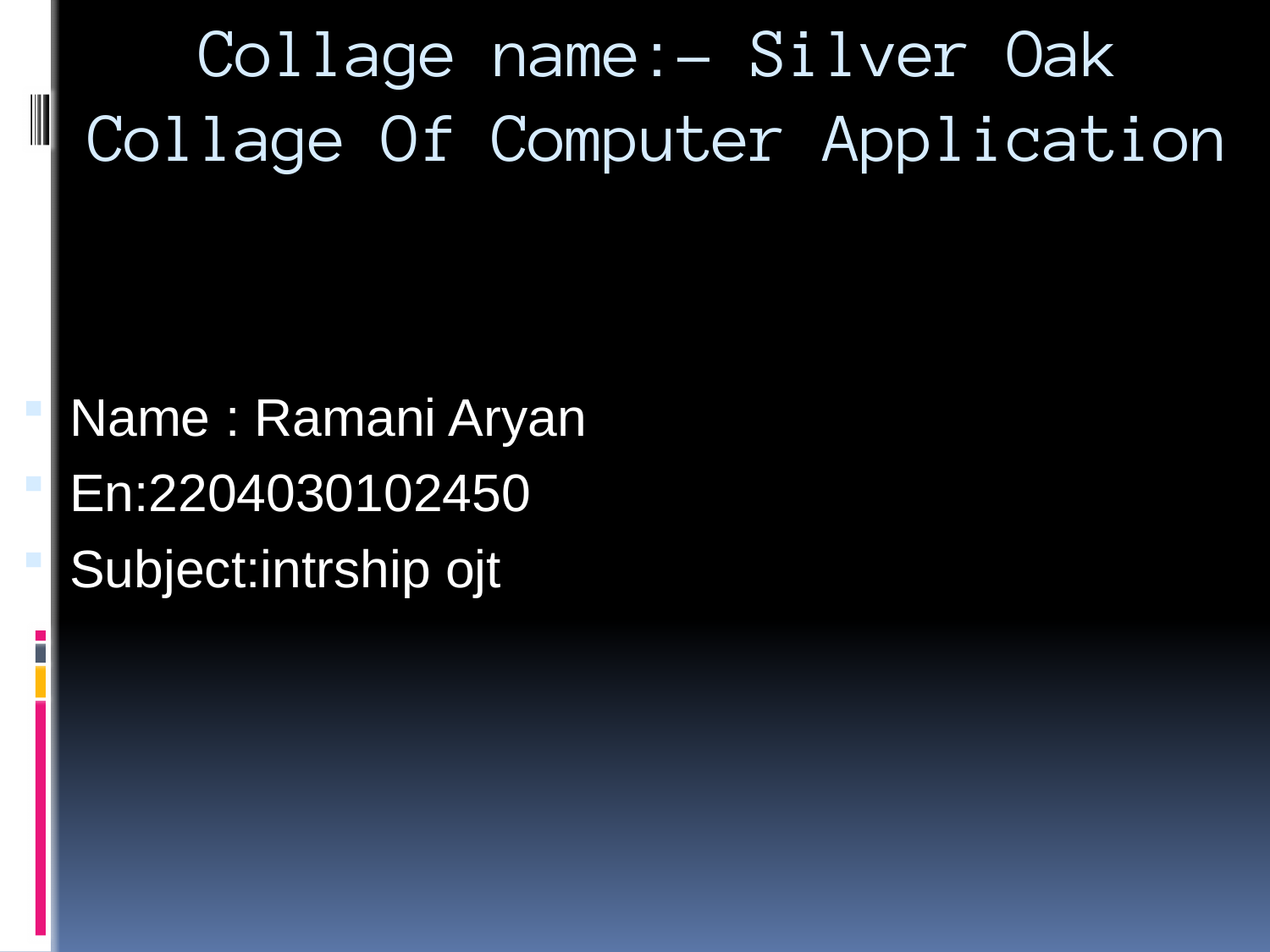

# Collage name:- Silver Oak Collage Of Computer Application
Name : Ramani Aryan
En:2204030102450
Subject:intrship ojt